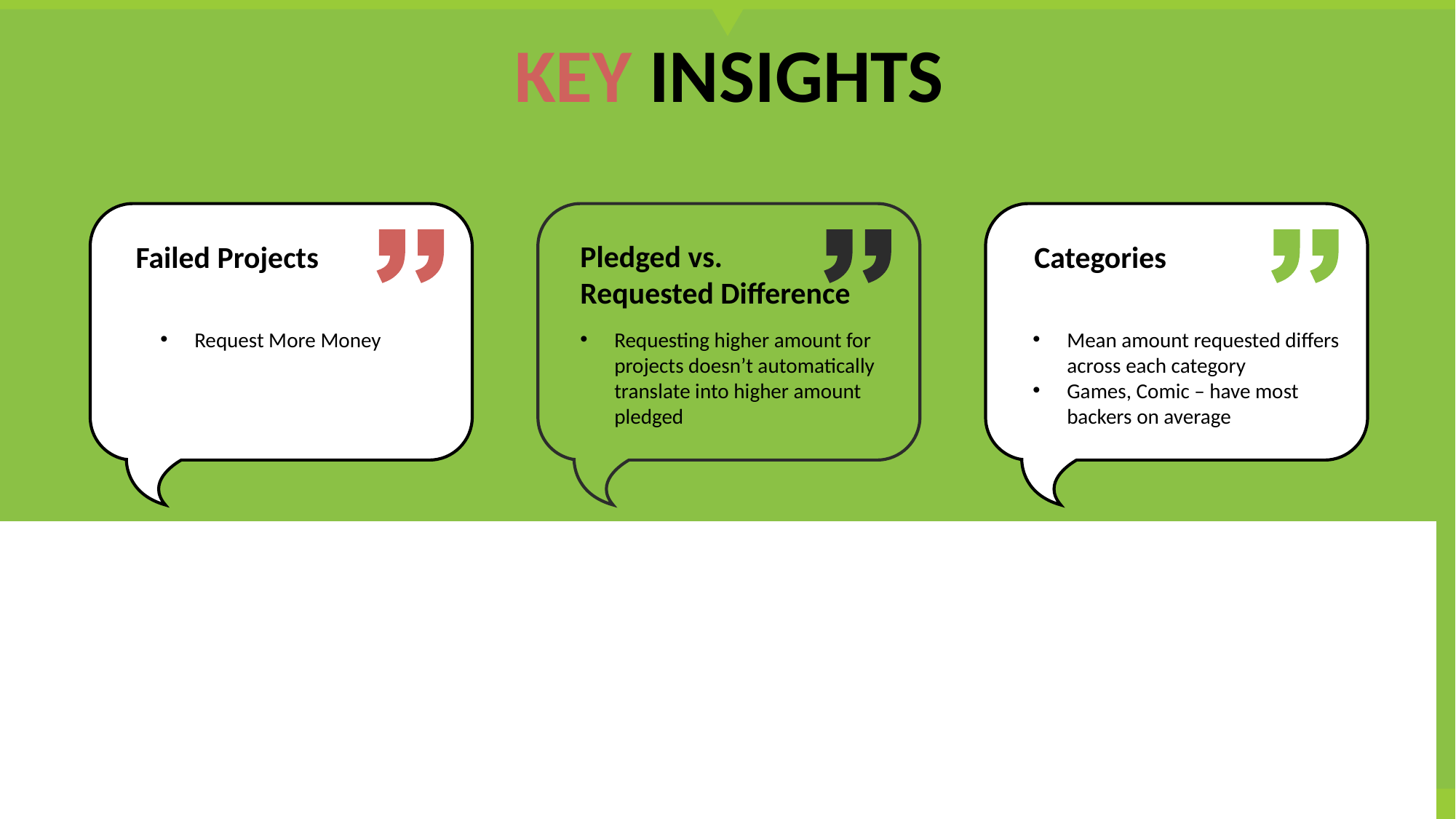

KEY INSIGHTS

Failed Projects
Pledged vs. Requested Difference
Categories
Request More Money
Requesting higher amount for projects doesn’t automatically translate into higher amount pledged
Mean amount requested differs across each category
Games, Comic – have most backers on average

Tony Wilson
Designer
abcd@company.com

Facebook.com/abcd

Twiter.com/abcd